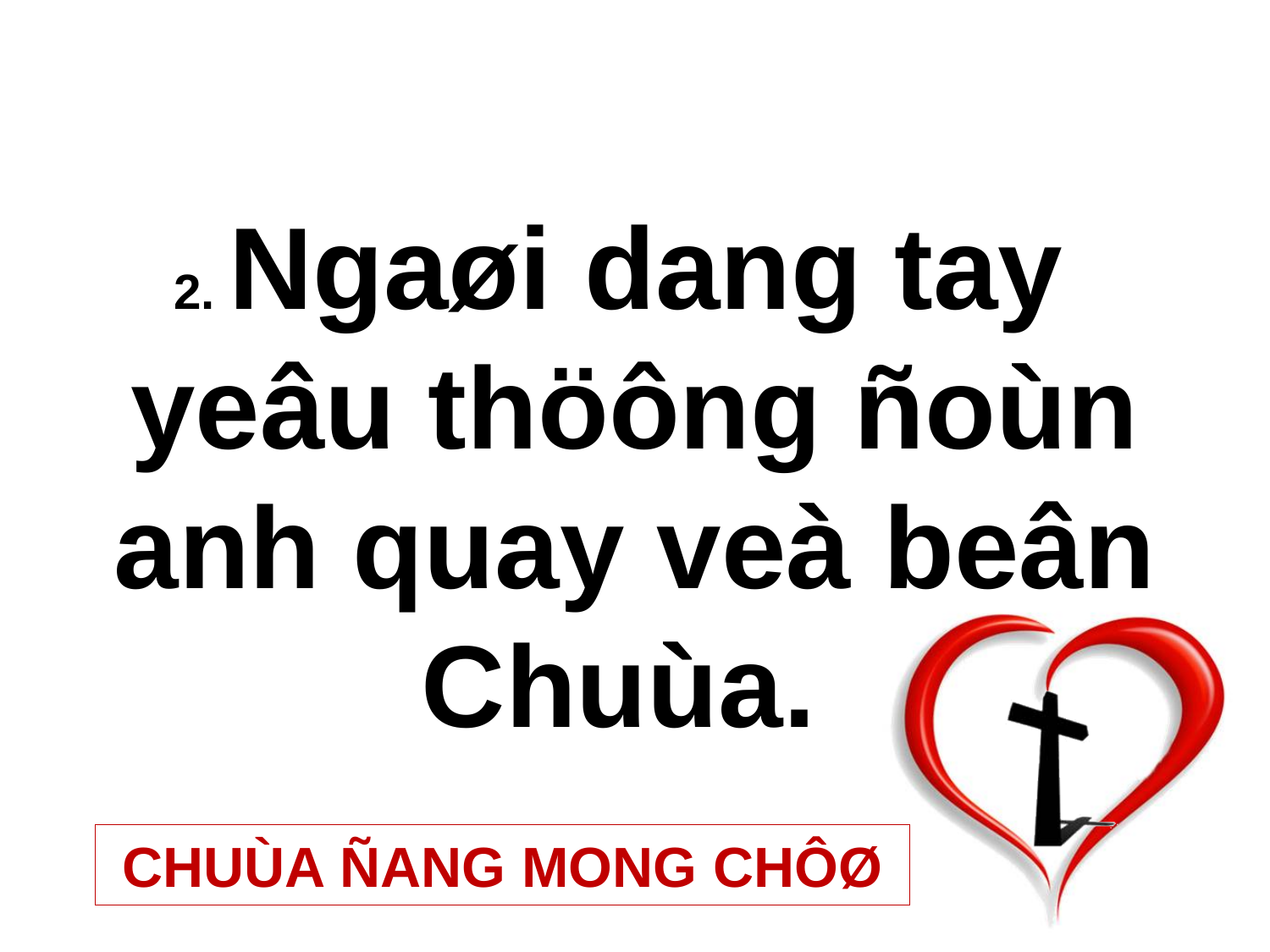

2. Ngaøi dang tay
yeâu thöông ñoùn anh quay veà beân Chuùa.
CHUÙA ÑANG MONG CHÔØ